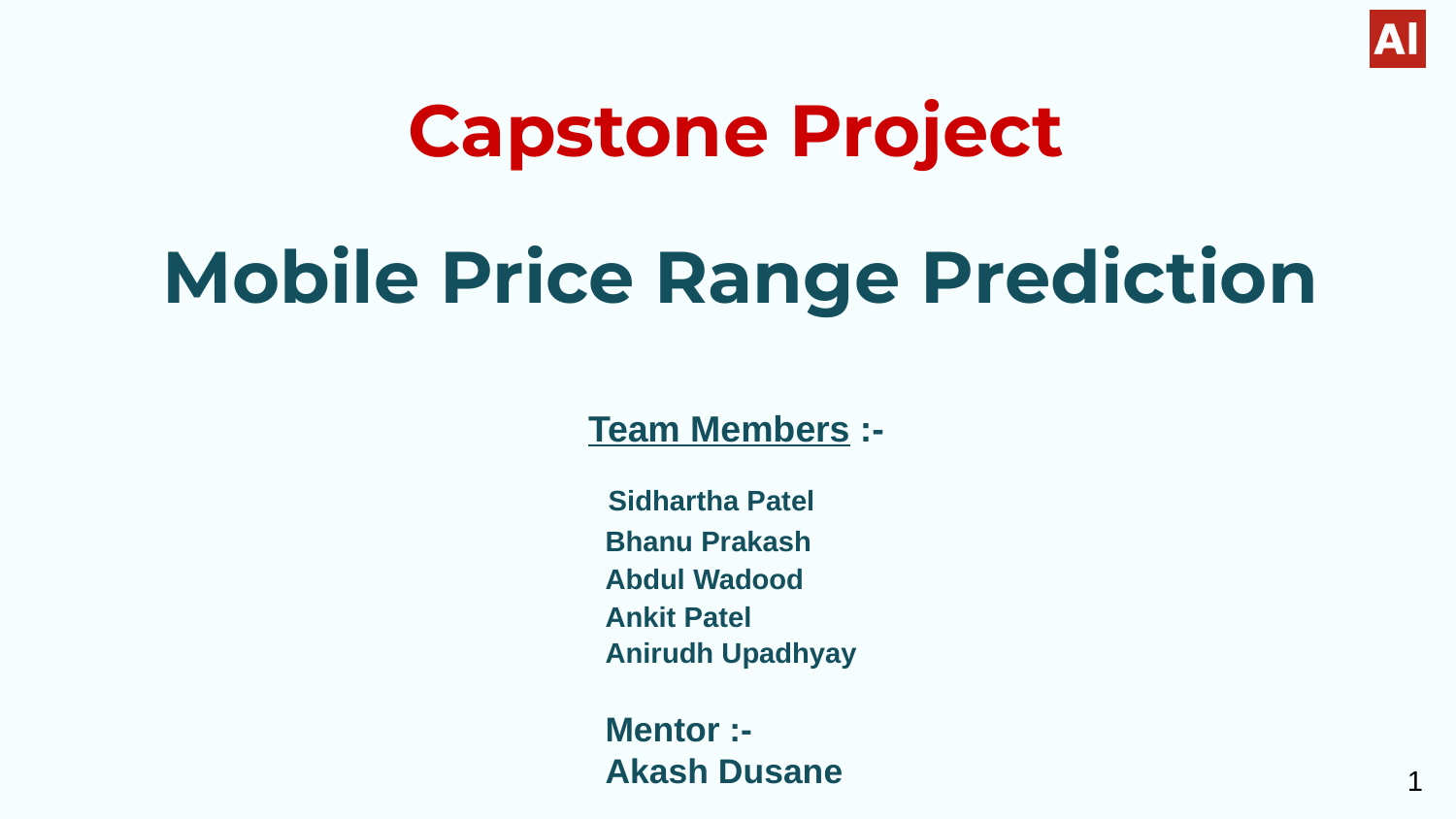

Capstone Project
Team Members :-
# Mobile Price Range Prediction

Sidhartha Patel
Bhanu Prakash
Abdul Wadood
Ankit Patel
Anirudh Upadhyay

Mentor :-
Akash Dusane
1